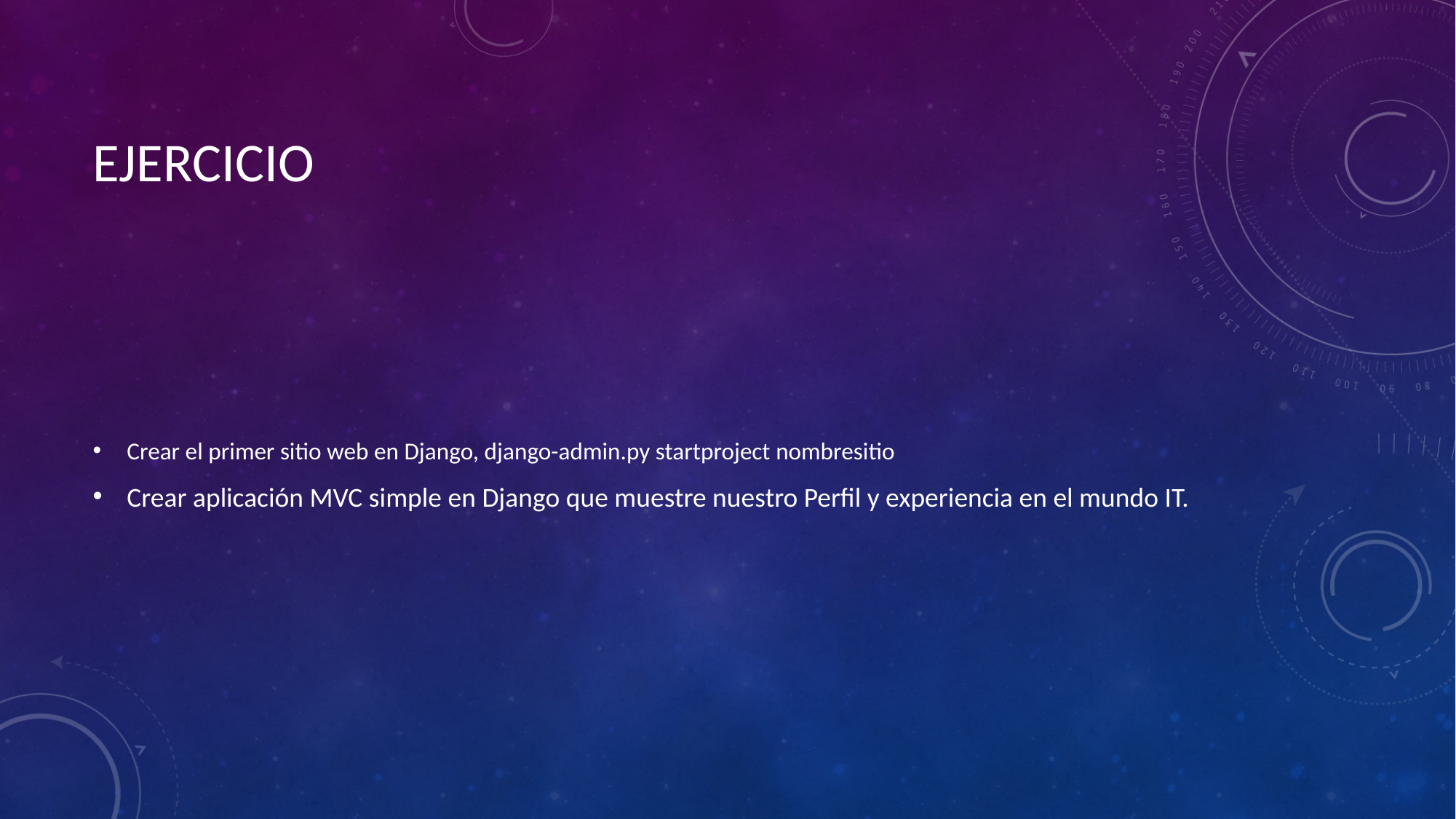

# Ejercicio
Crear el primer sitio web en Django, django-admin.py startproject nombresitio
Crear aplicación MVC simple en Django que muestre nuestro Perfil y experiencia en el mundo IT.